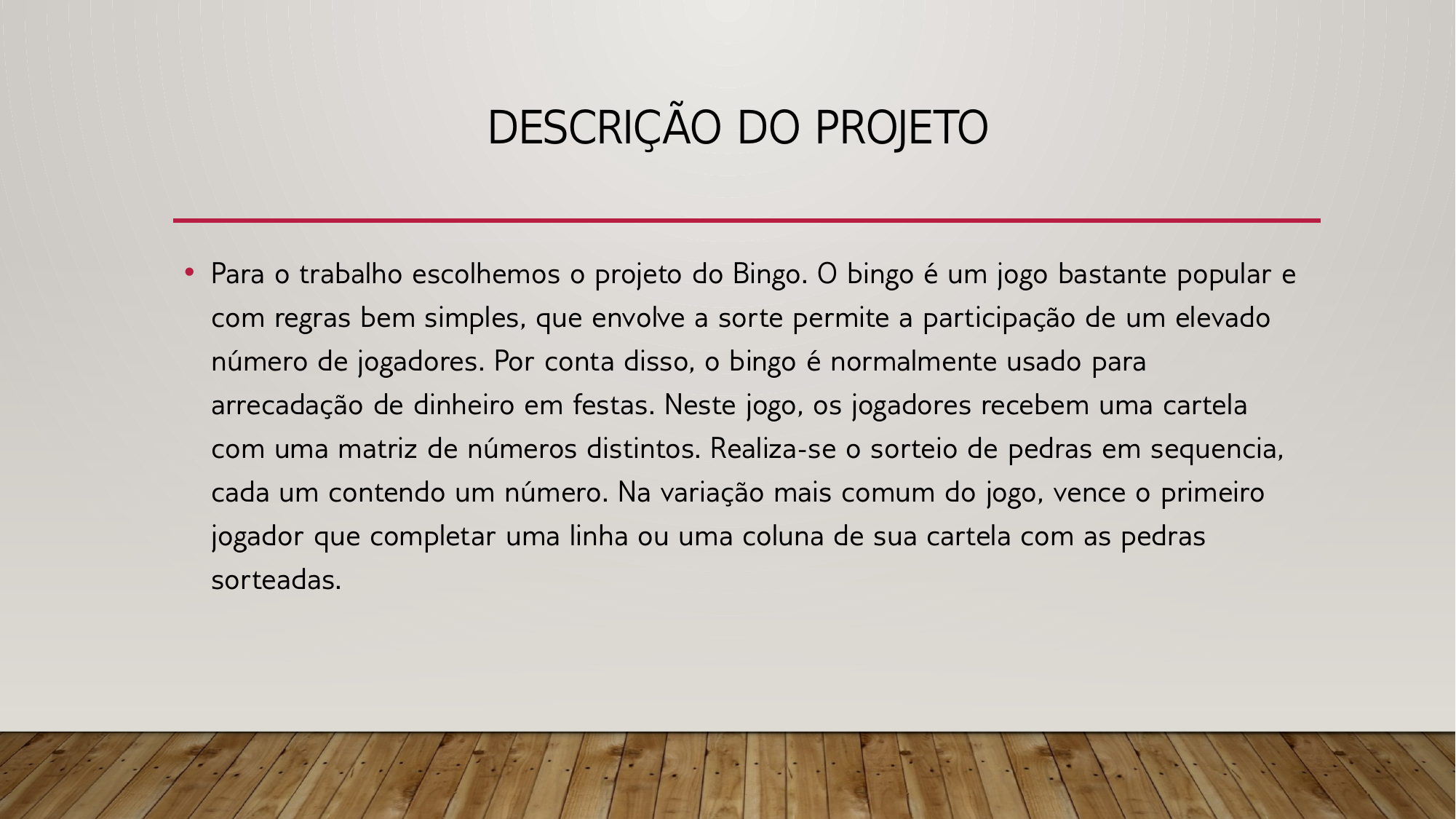

# DESCRIÇÃO DO PROJETO
Para o trabalho escolhemos o projeto do Bingo. O bingo é um jogo bastante popular e com regras bem simples, que envolve a sorte permite a participação de um elevado número de jogadores. Por conta disso, o bingo é normalmente usado para arrecadação de dinheiro em festas. Neste jogo, os jogadores recebem uma cartela com uma matriz de números distintos. Realiza-se o sorteio de pedras em sequencia, cada um contendo um número. Na variação mais comum do jogo, vence o primeiro jogador que completar uma linha ou uma coluna de sua cartela com as pedras sorteadas.